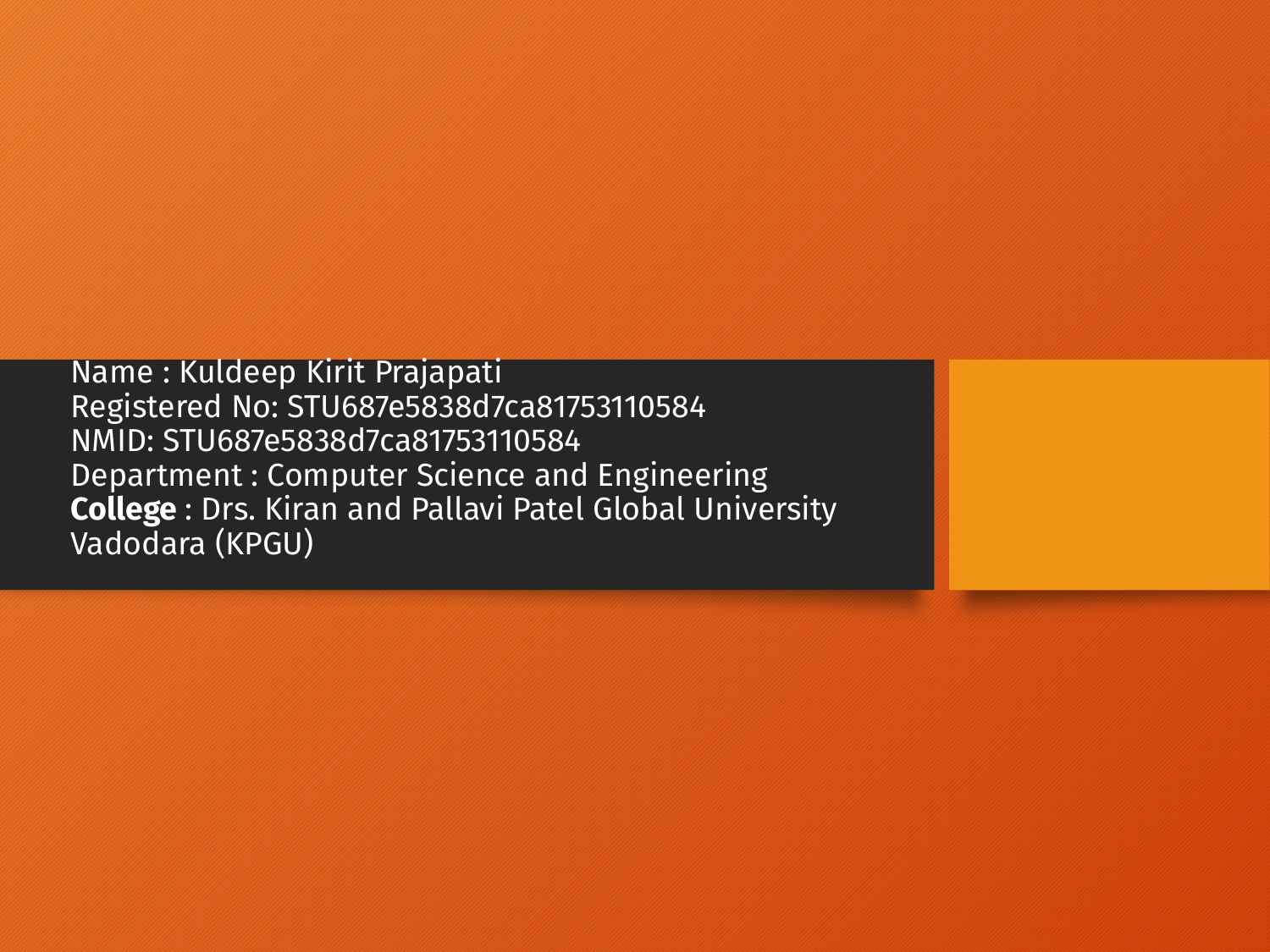

# Name : Kuldeep Kirit Prajapati Registered No: STU687e5838d7ca81753110584 NMID: STU687e5838d7ca81753110584 Department : Computer Science and Engineering College : Drs. Kiran and Pallavi Patel Global University Vadodara (KPGU)